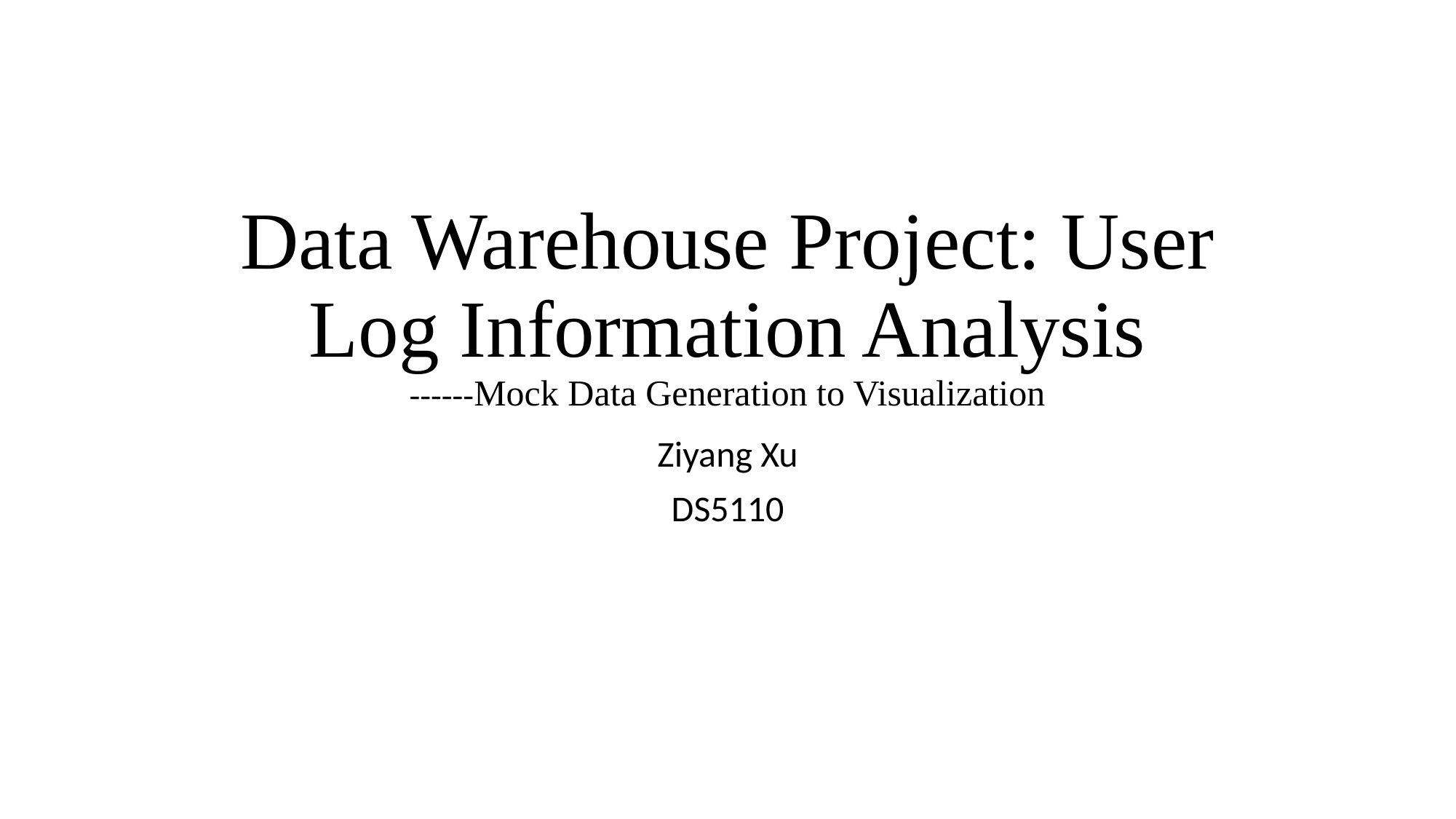

# Data Warehouse Project: User Log Information Analysis ------Mock Data Generation to Visualization
Ziyang Xu
DS5110